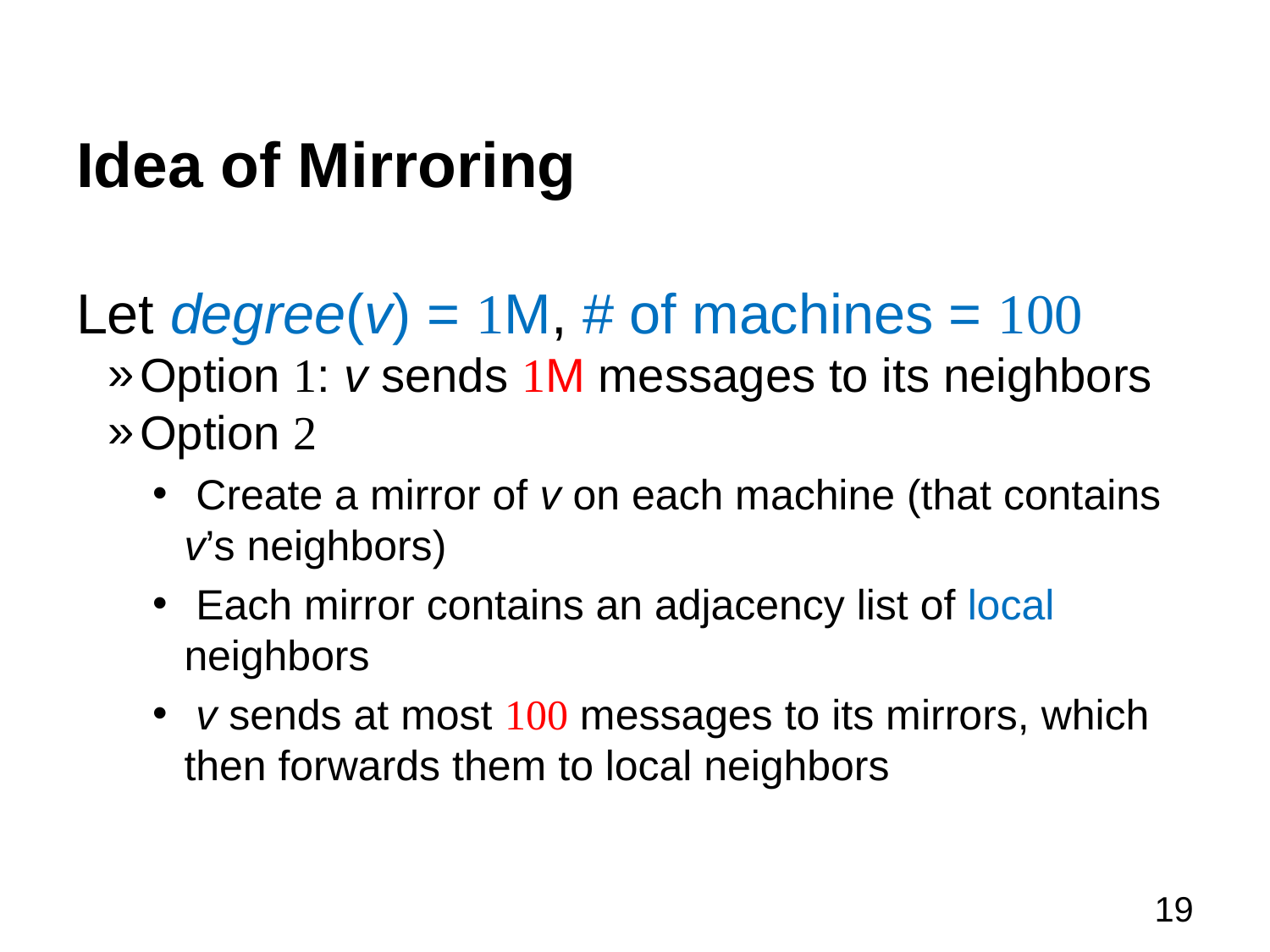

# Idea of Mirroring
Let degree(v) = 1M, # of machines = 100
Option 1: v sends 1M messages to its neighbors
Option 2
 Create a mirror of v on each machine (that contains v’s neighbors)
 Each mirror contains an adjacency list of local neighbors
 v sends at most 100 messages to its mirrors, which then forwards them to local neighbors
19